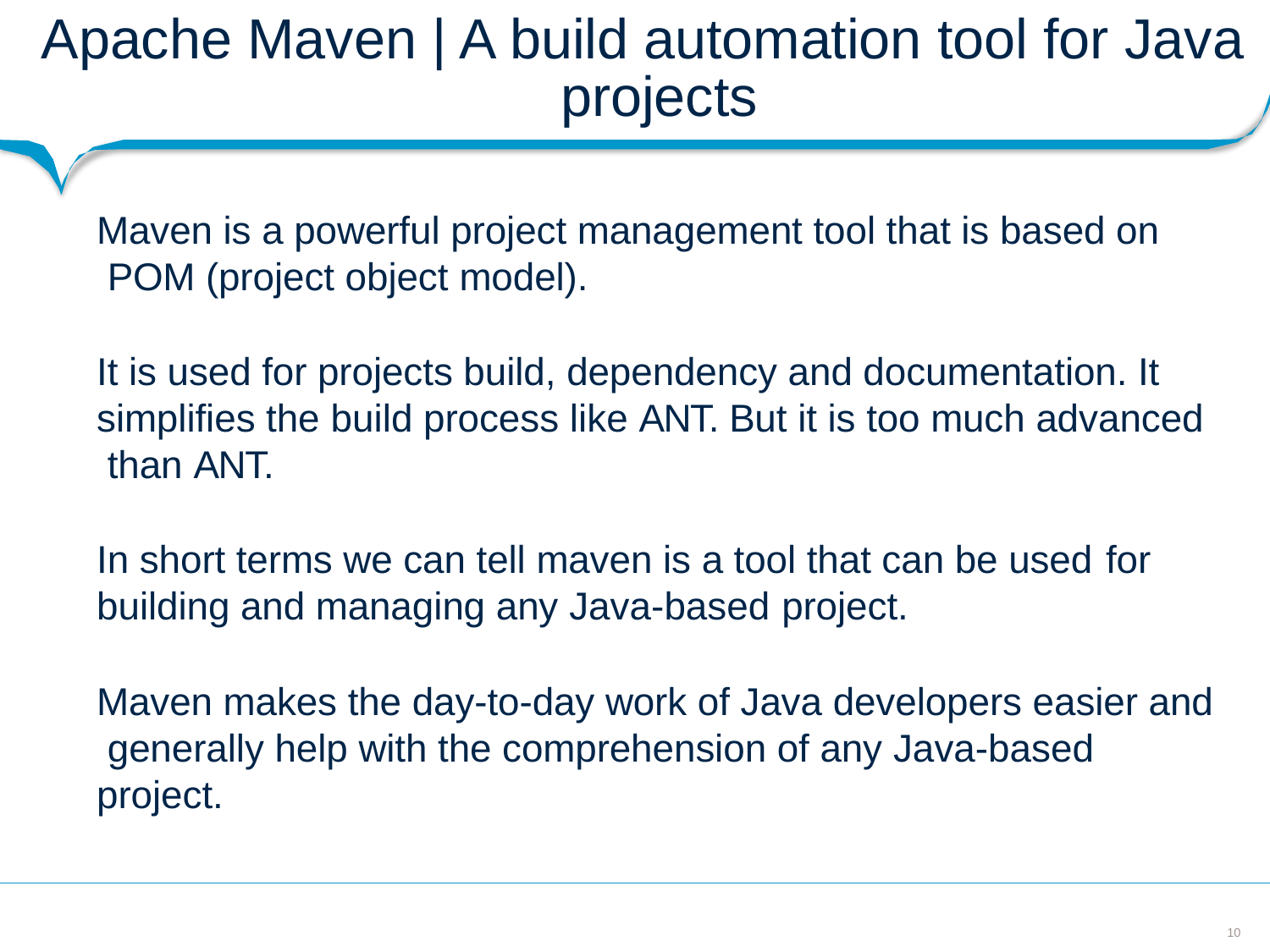

# Apache Maven | A build automation tool for Java  projects
Maven is a powerful project management tool that is based on  POM (project object model).

It is used for projects build, dependency and documentation. It  simplifies the build process like ANT. But it is too much advanced  than ANT.

In short terms we can tell maven is a tool that can be used for
building and managing any Java-based project.

Maven makes the day-to-day work of Java developers easier and  generally help with the comprehension of any Java-based  project.
10